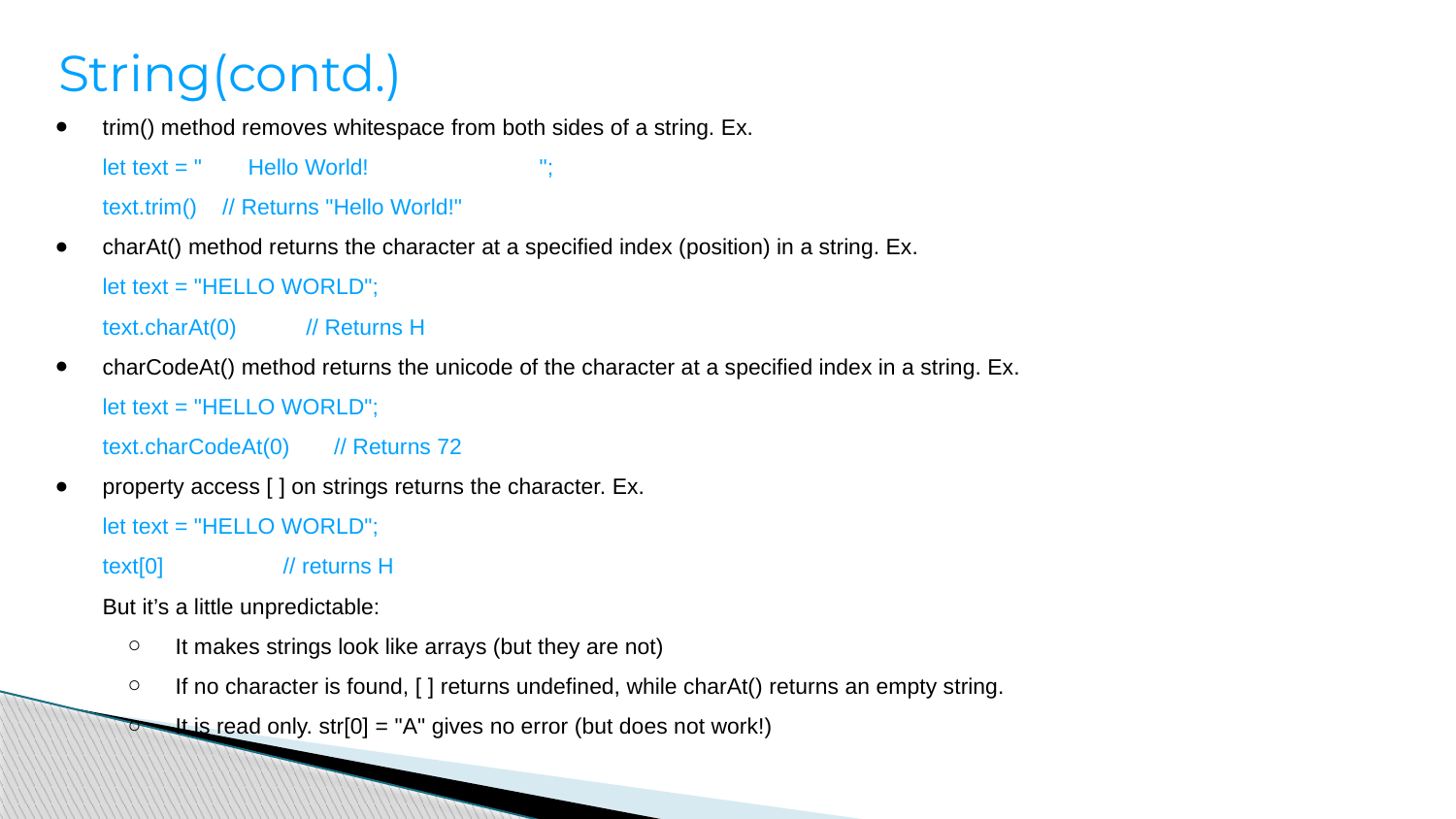

String(contd.)
trim() method removes whitespace from both sides of a string. Ex.
let text = "   	Hello World!    	";
text.trim()    // Returns "Hello World!"
charAt() method returns the character at a specified index (position) in a string. Ex.
let text = "HELLO WORLD";
text.charAt(0)           // Returns H
charCodeAt() method returns the unicode of the character at a specified index in a string. Ex.
let text = "HELLO WORLD";
text.charCodeAt(0)       // Returns 72
property access [ ] on strings returns the character. Ex.
let text = "HELLO WORLD";
text[0]                   // returns H
But it’s a little unpredictable:
It makes strings look like arrays (but they are not)
If no character is found, [ ] returns undefined, while charAt() returns an empty string.
It is read only. str[0] = "A" gives no error (but does not work!)